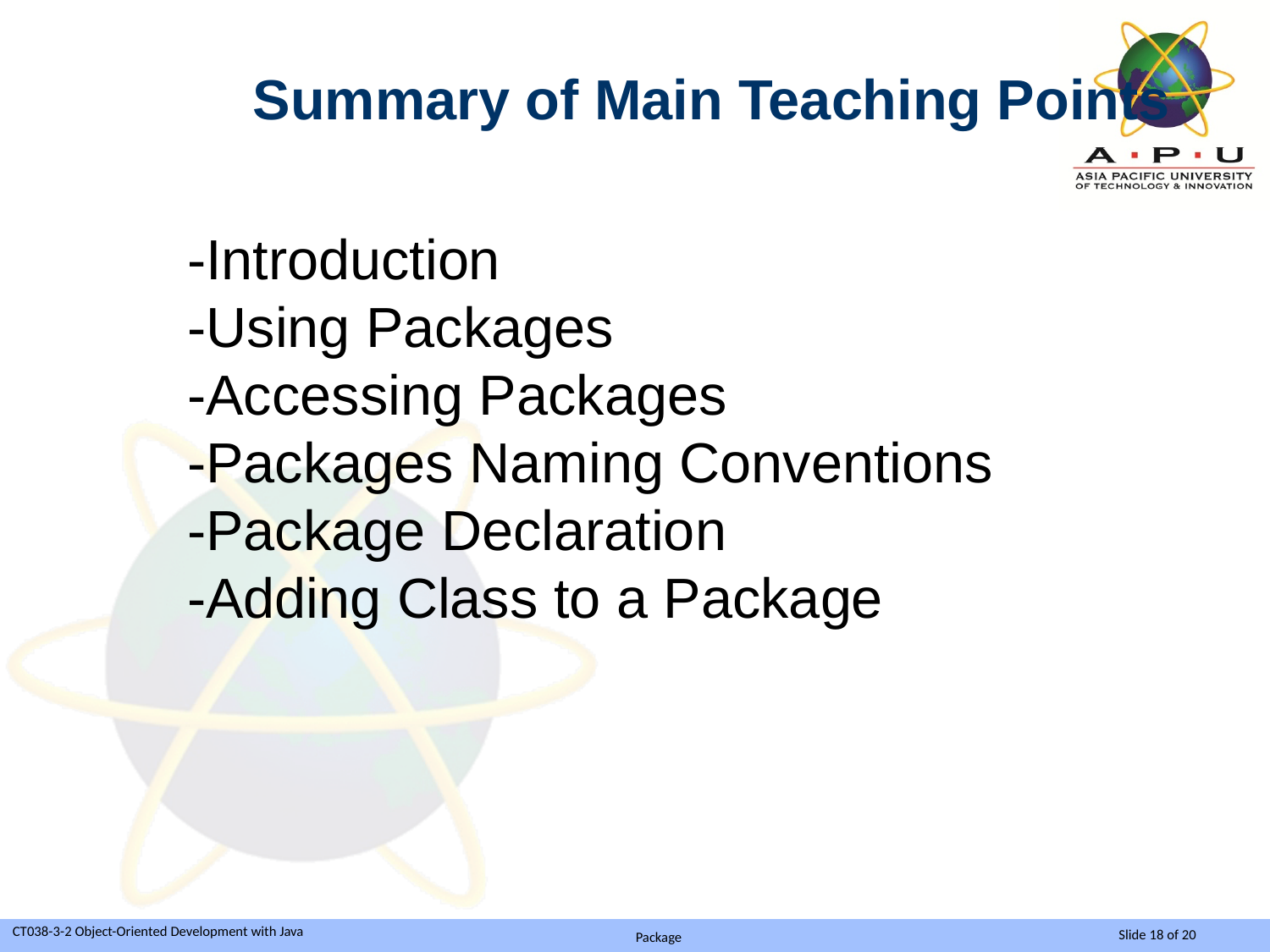

Summary of Main Teaching Points
-Introduction
-Using Packages
-Accessing Packages
-Packages Naming Conventions
-Package Declaration
-Adding Class to a Package